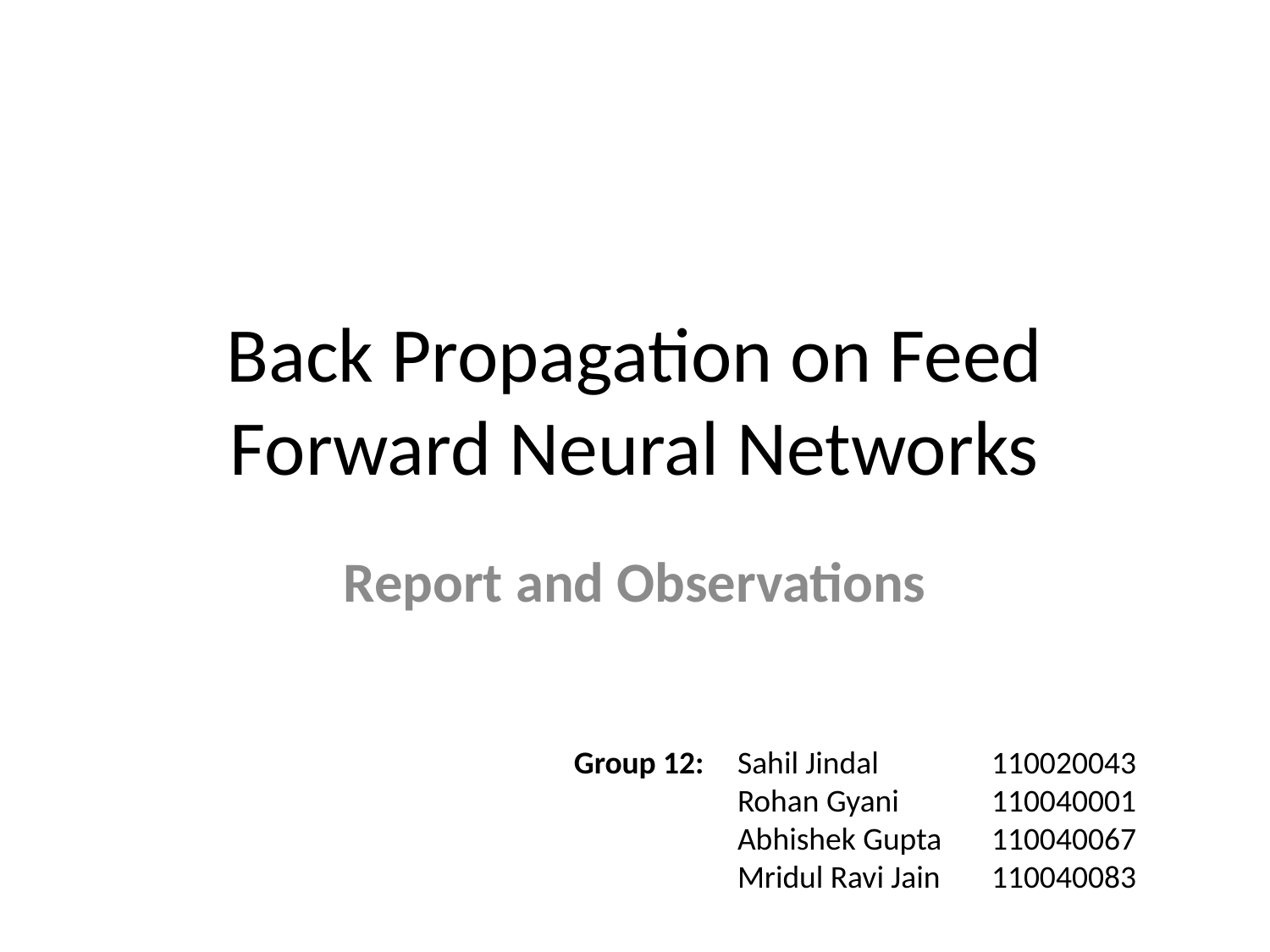

# Back Propagation on Feed Forward Neural Networks
Report and Observations

       Group 12:
Sahil Jindal	110020043
Rohan Gyani	110040001
Abhishek Gupta	110040067
Mridul Ravi Jain	110040083